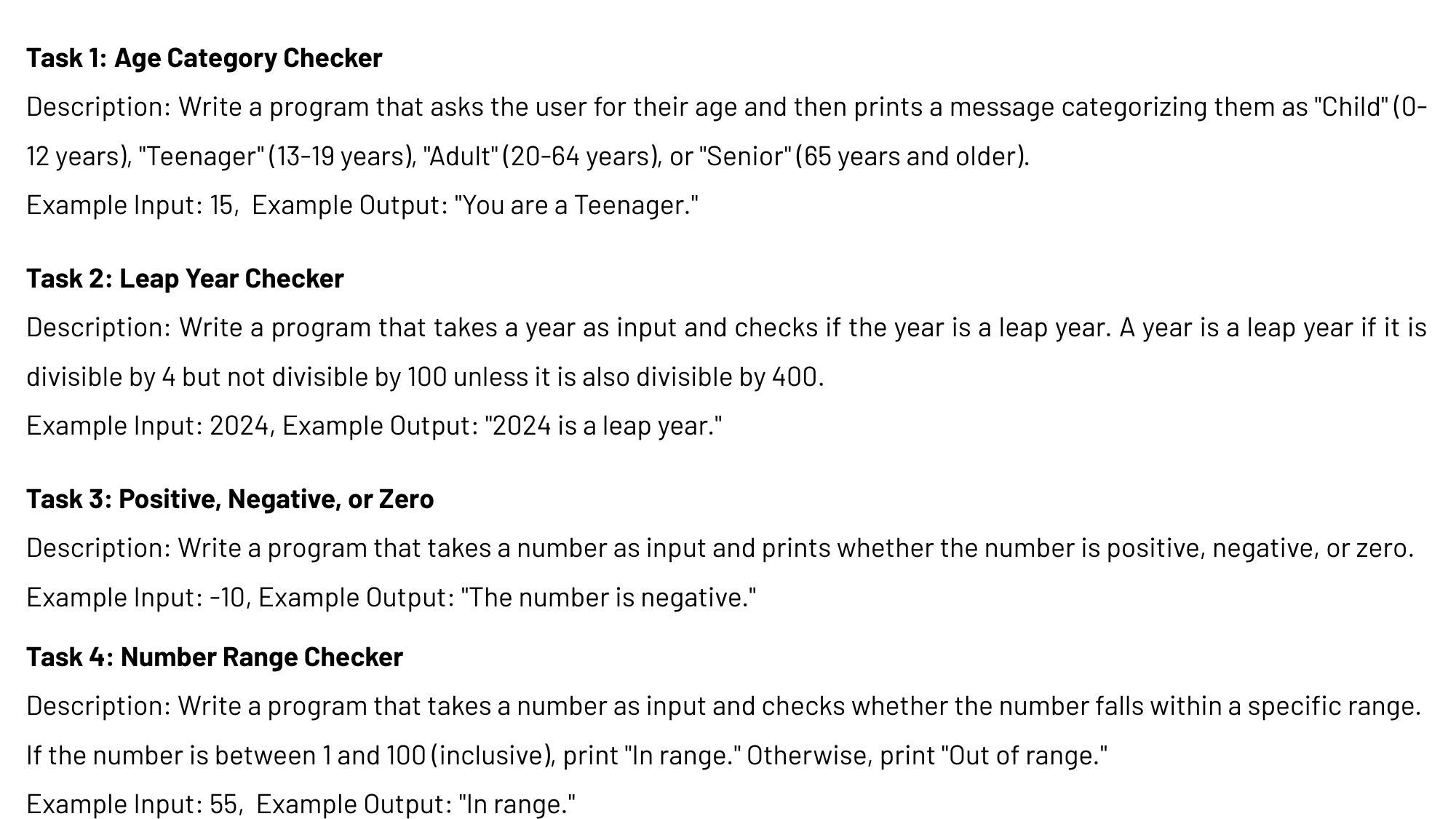

Task 1: Age Category Checker
Description: Write a program that asks the user for their age and then prints a message categorizing them as "Child" (0-12 years), "Teenager" (13-19 years), "Adult" (20-64 years), or "Senior" (65 years and older).
Example Input: 15,  Example Output: "You are a Teenager."
Task 2: Leap Year Checker
Description: Write a program that takes a year as input and checks if the year is a leap year. A year is a leap year if it is divisible by 4 but not divisible by 100 unless it is also divisible by 400.
Example Input: 2024, Example Output: "2024 is a leap year."
Task 3: Positive, Negative, or Zero
Description: Write a program that takes a number as input and prints whether the number is positive, negative, or zero.
Example Input: -10, Example Output: "The number is negative."
Task 4: Number Range Checker
Description: Write a program that takes a number as input and checks whether the number falls within a specific range. If the number is between 1 and 100 (inclusive), print "In range." Otherwise, print "Out of range."
Example Input: 55,  Example Output: "In range."